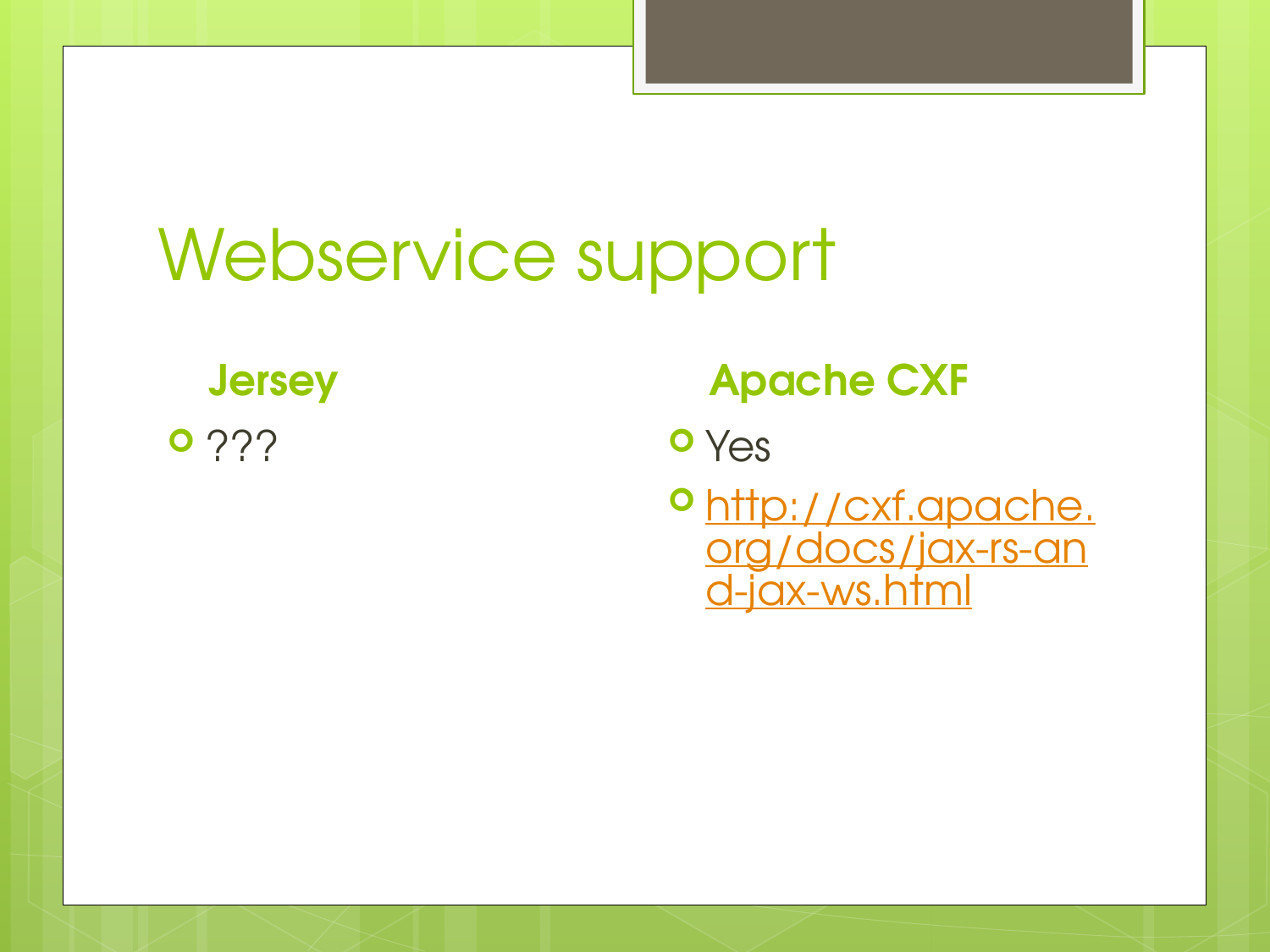

# Webservice support
Jersey
Apache CXF
???
Yes
http://cxf.apache.org/docs/jax-rs-and-jax-ws.html